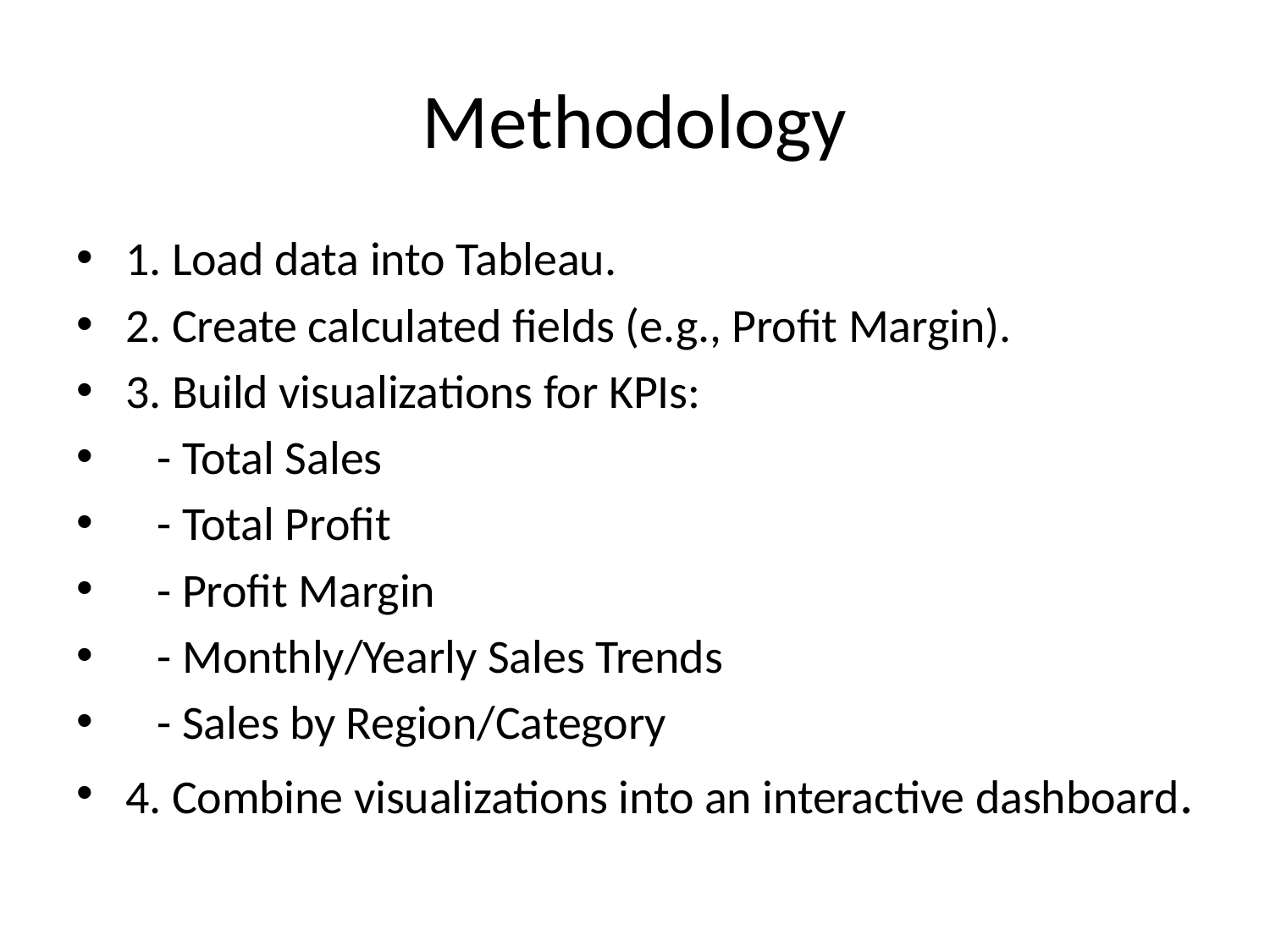

# Methodology
1. Load data into Tableau.
2. Create calculated fields (e.g., Profit Margin).
3. Build visualizations for KPIs:
   - Total Sales
   - Total Profit
   - Profit Margin
   - Monthly/Yearly Sales Trends
   - Sales by Region/Category
4. Combine visualizations into an interactive dashboard.